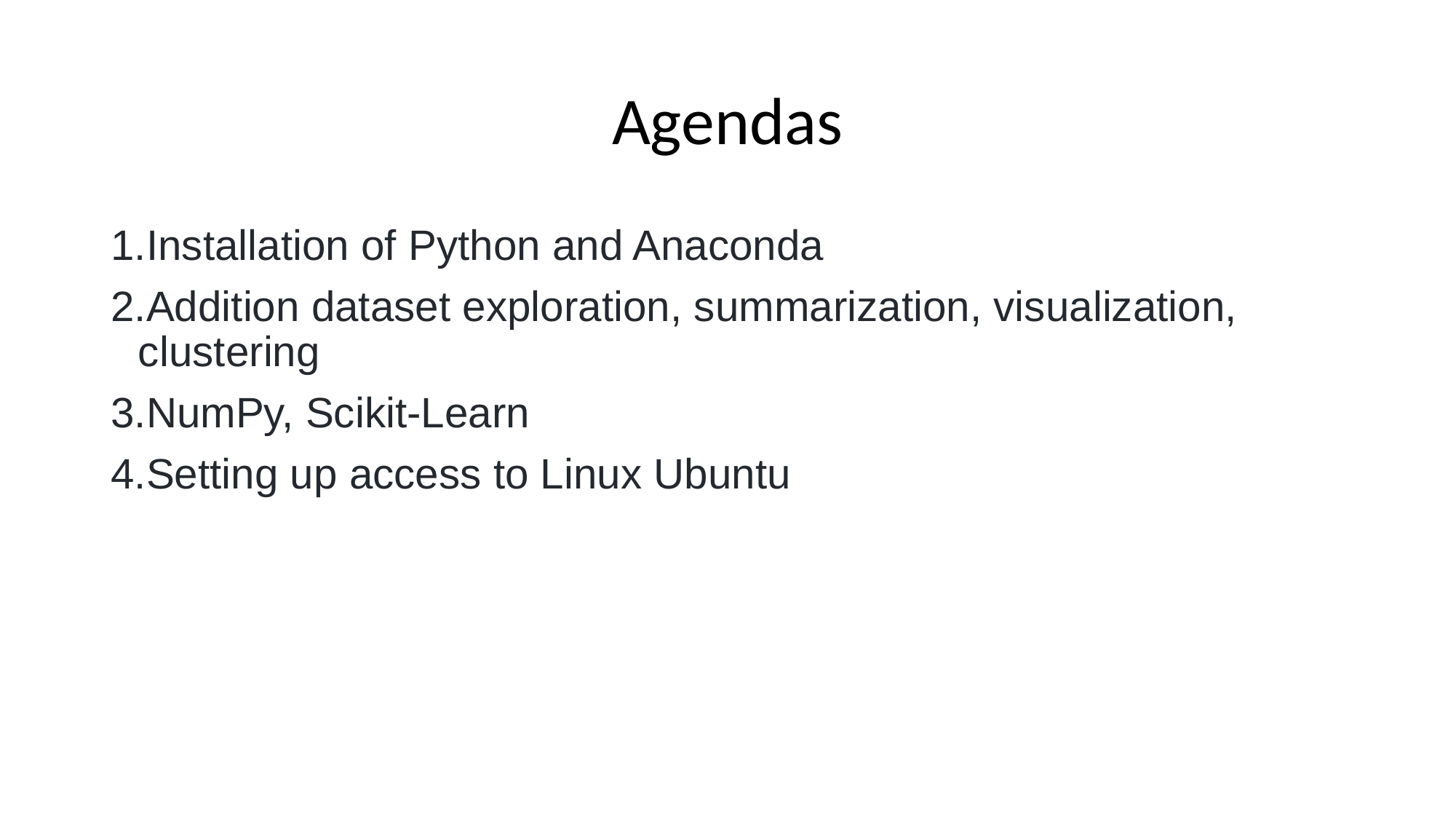

# Agendas
Installation of Python and Anaconda
Addition dataset exploration, summarization, visualization, clustering
NumPy, Scikit-Learn
Setting up access to Linux Ubuntu